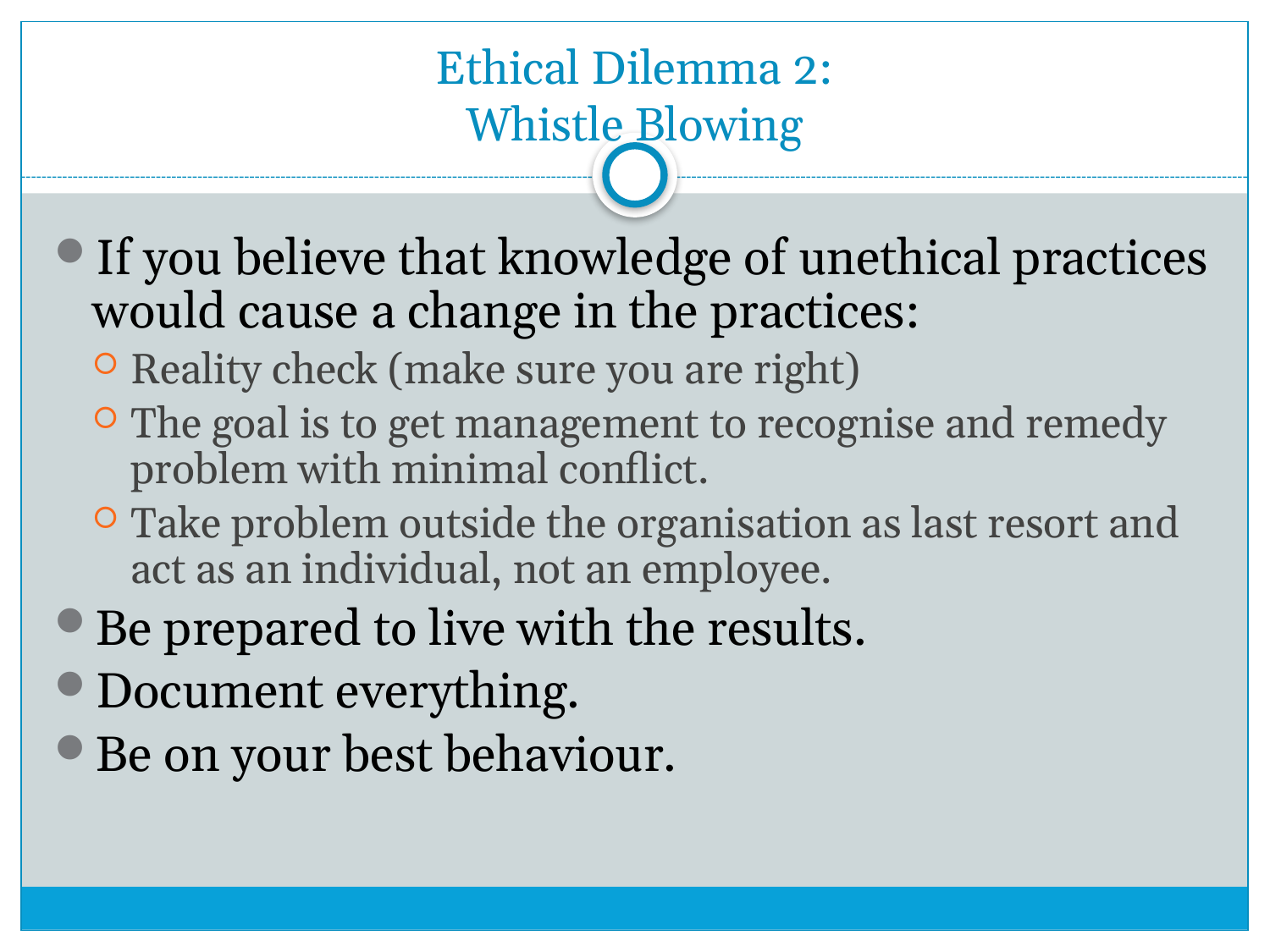

# Ethical Dilemma 2: Whistle Blowing
If you believe that knowledge of unethical practices would cause a change in the practices:
Reality check (make sure you are right)
The goal is to get management to recognise and remedy problem with minimal conflict.
Take problem outside the organisation as last resort and act as an individual, not an employee.
Be prepared to live with the results.
Document everything.
Be on your best behaviour.